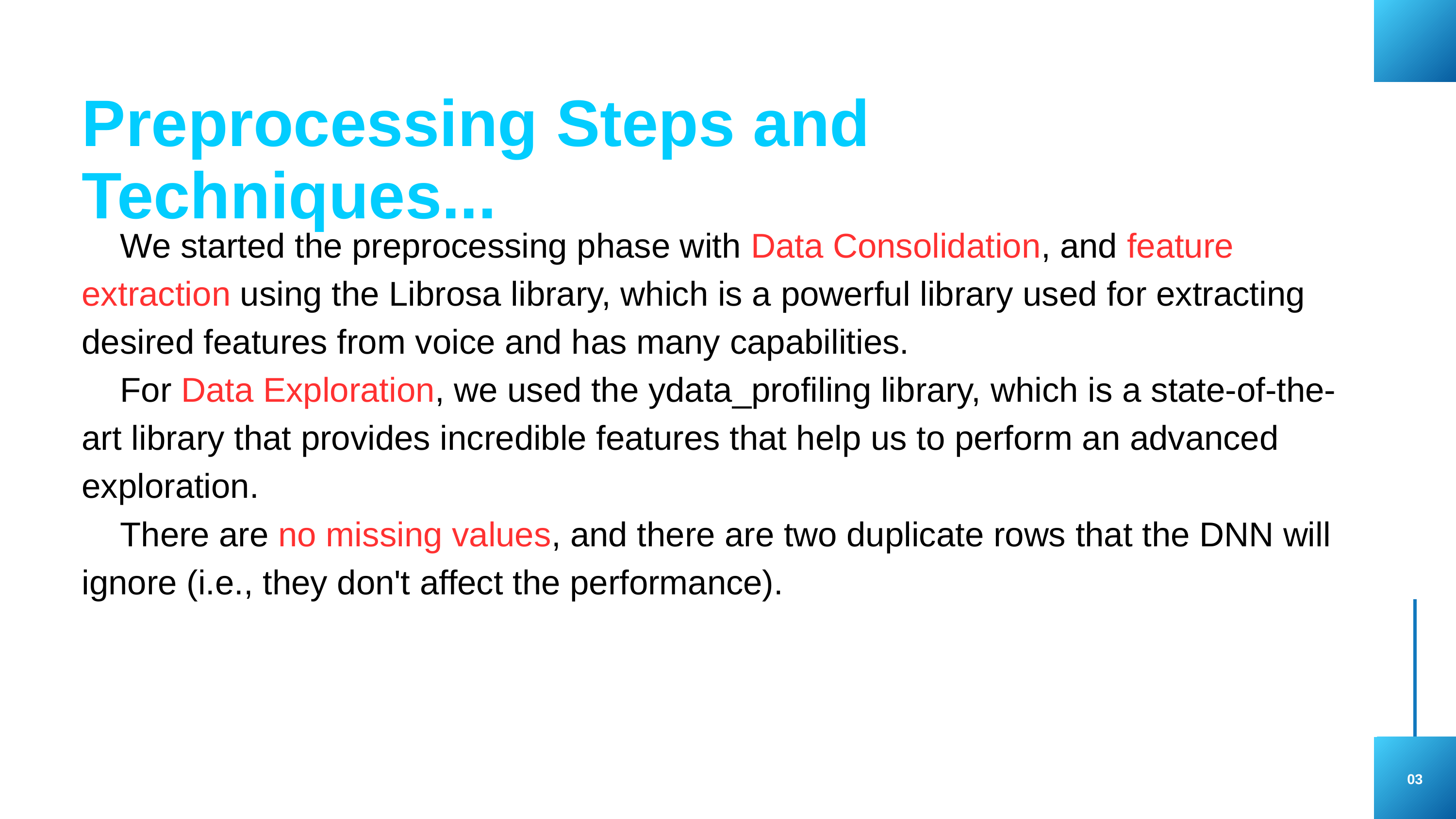

Preprocessing Steps and Techniques...
    We started the preprocessing phase with Data Consolidation, and feature extraction using the Librosa library, which is a powerful library used for extracting desired features from voice and has many capabilities.
    For Data Exploration, we used the ydata_profiling library, which is a state-of-the-art library that provides incredible features that help us to perform an advanced exploration.
    There are no missing values, and there are two duplicate rows that the DNN will ignore (i.e., they don't affect the performance).

03